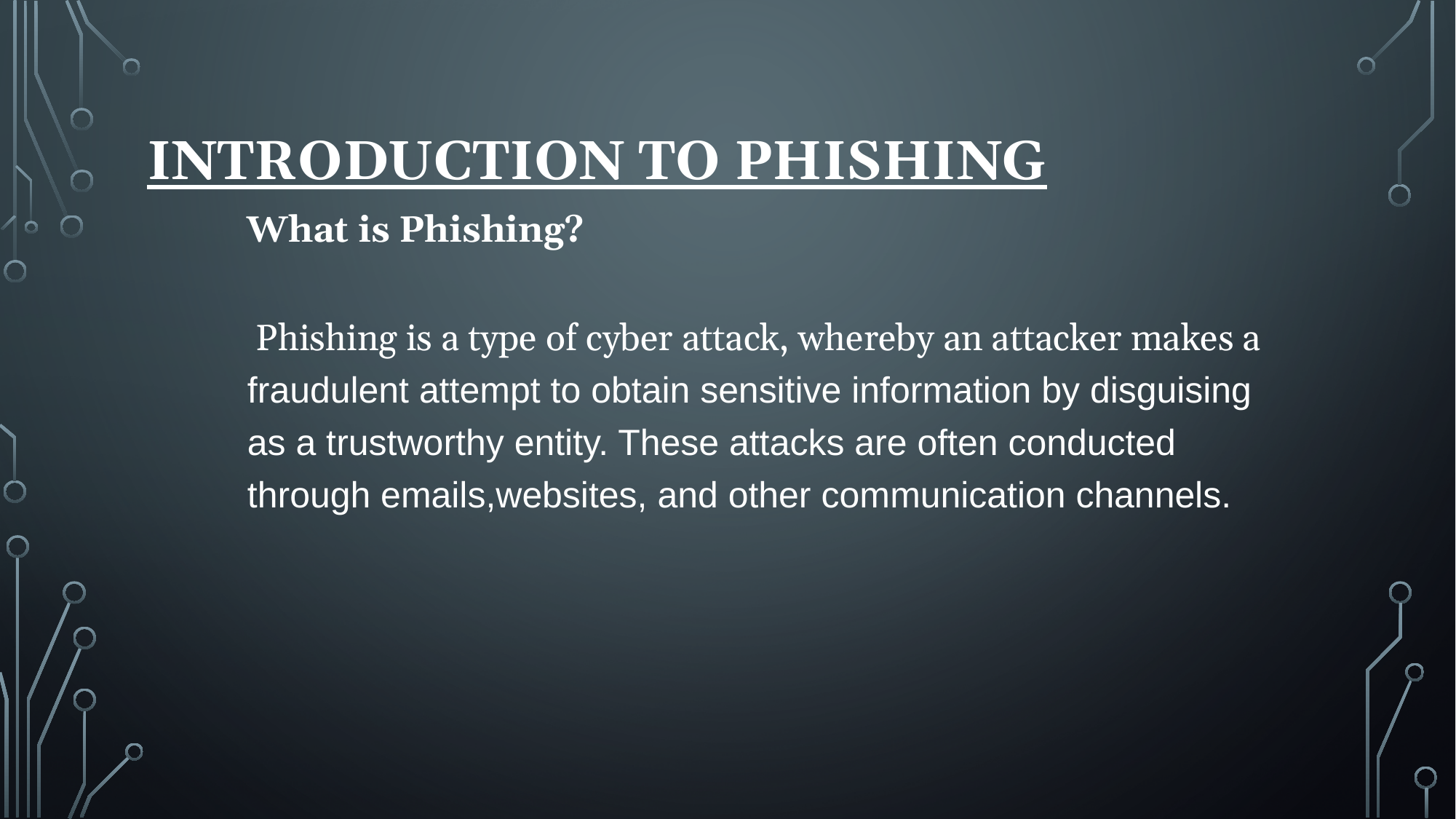

Introduction to Phishing
What is Phishing?

 Phishing is a type of cyber attack, whereby an attacker makes a fraudulent attempt to obtain sensitive information by disguising as a trustworthy entity. These attacks are often conducted  through emails,websites, and other communication channels.